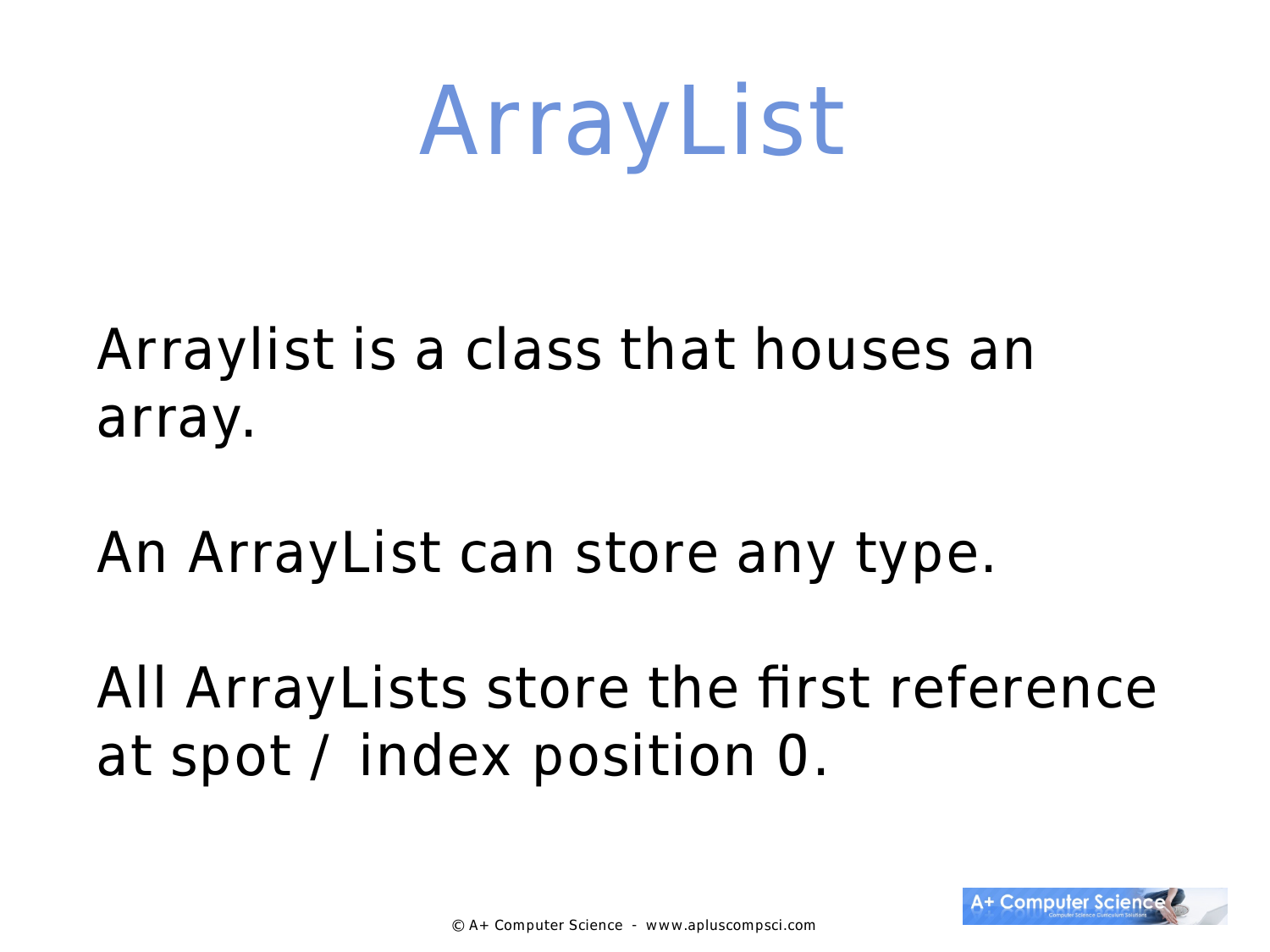

ArrayList
Arraylist is a class that houses an
array.
An ArrayList can store any type.

All ArrayLists store the first reference
at spot / index position 0.

© A+ Computer Science  -  www.apluscompsci.com